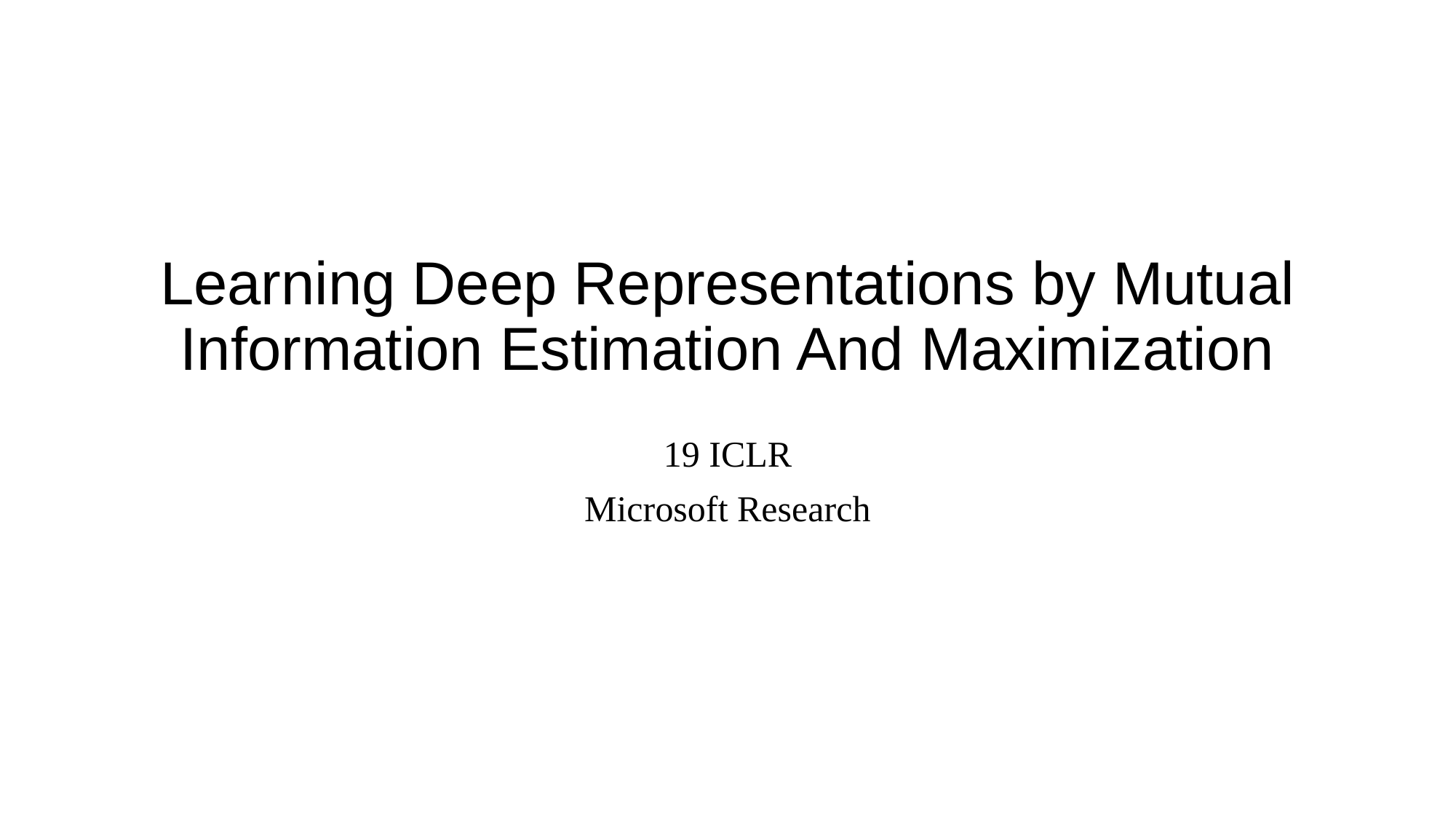

# Learning Deep Representations by Mutual Information Estimation And Maximization
19 ICLR
Microsoft Research